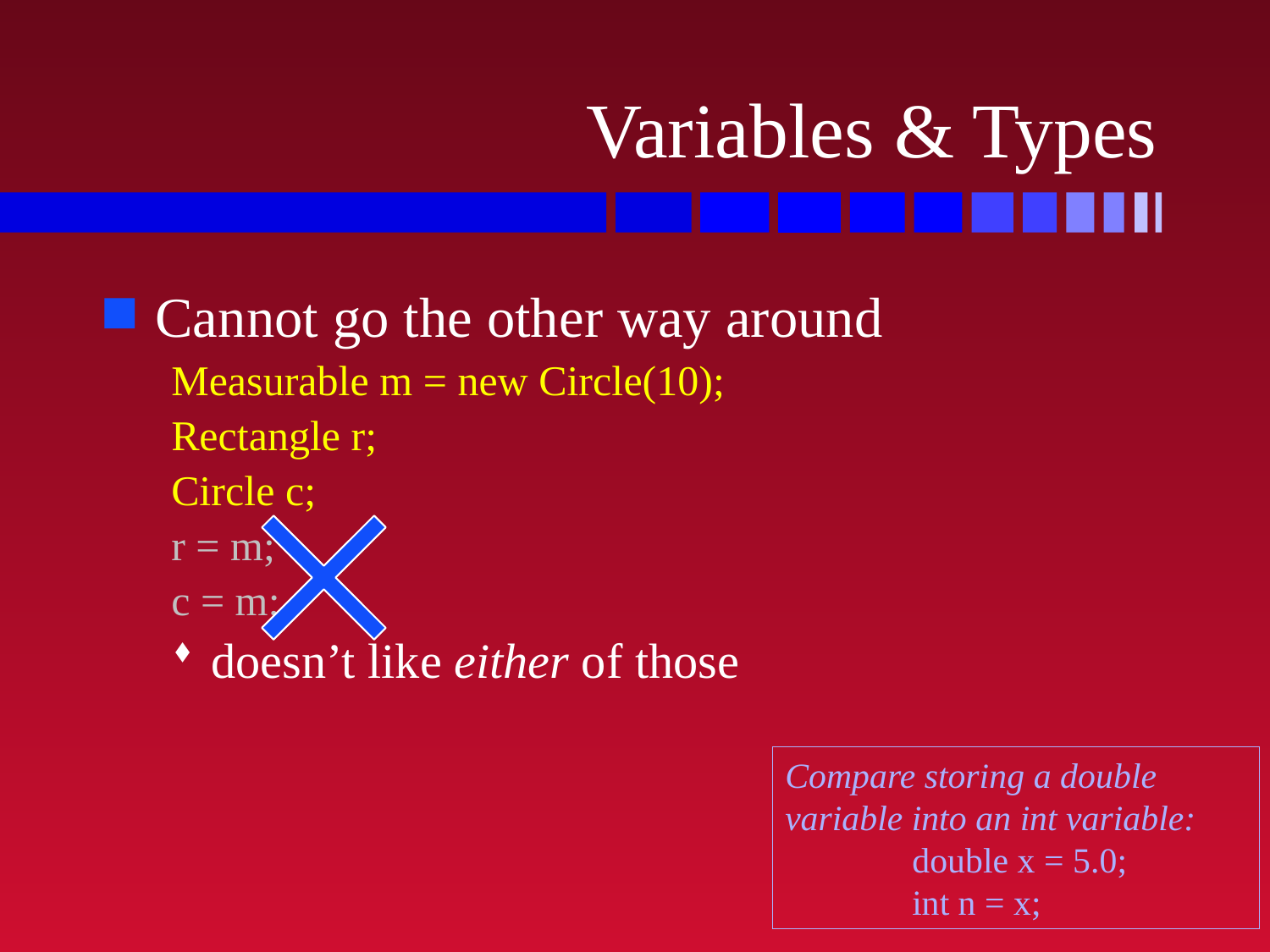

# Variables & Types
Cannot go the other way around
Measurable m = new Circle(10);
Rectangle r;
Circle c;
r = m;
c = m;
doesn’t like either of those

Compare storing a double variable into an int variable:
	double x = 5.0;
	int n = x;